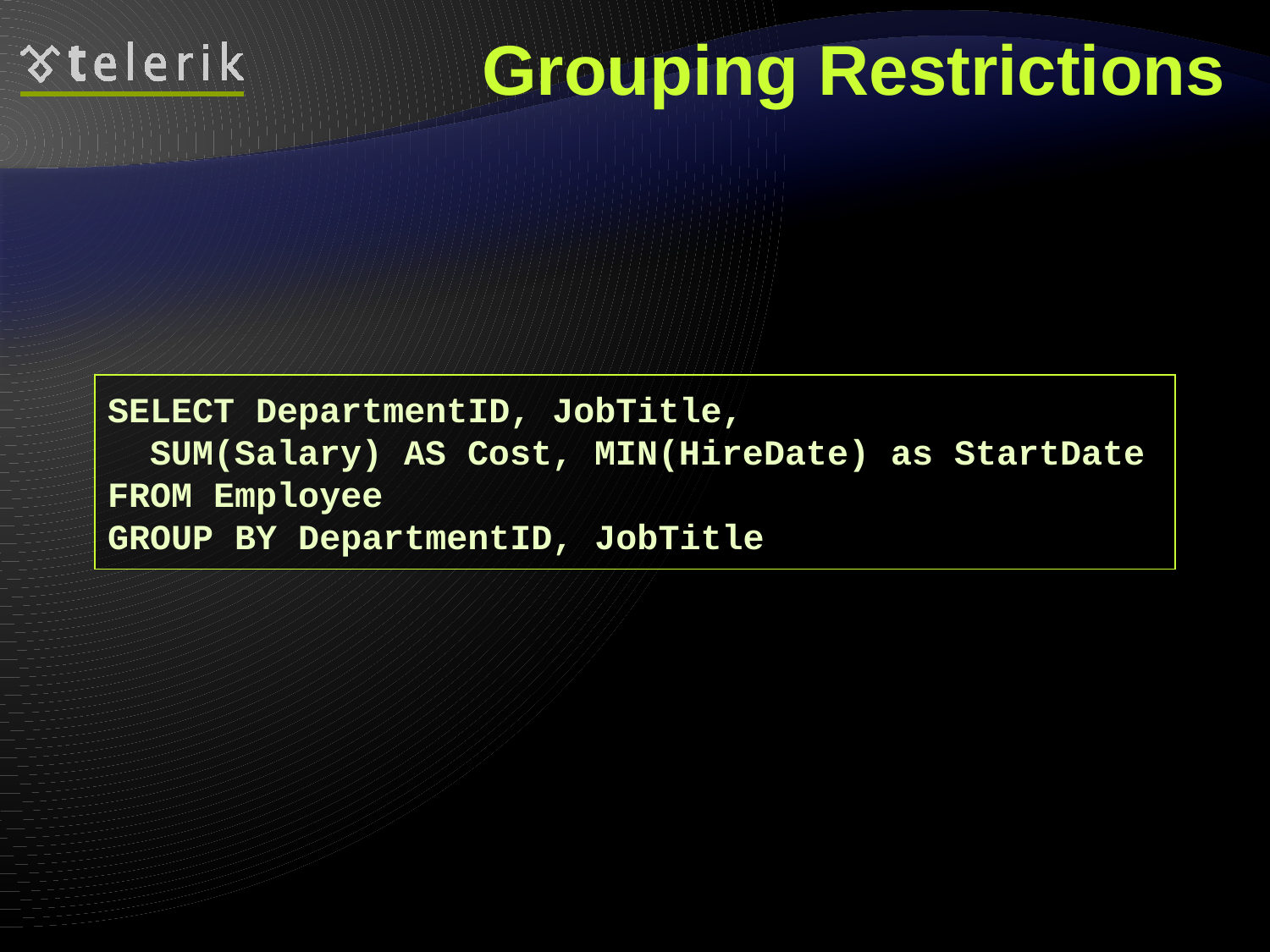

# Grouping Restrictions
When using groups we can select only columns listed in the GROUP BY and grouping functions over the other columns

Can not select columns not listed in the  GROUP BY clause
Can not apply group functions over the columns in the GROUP BY clause
SELECT DepartmentID, JobTitle,
  SUM(Salary) AS Cost, MIN(HireDate) as StartDate
FROM Employee
GROUP BY DepartmentID, JobTitle